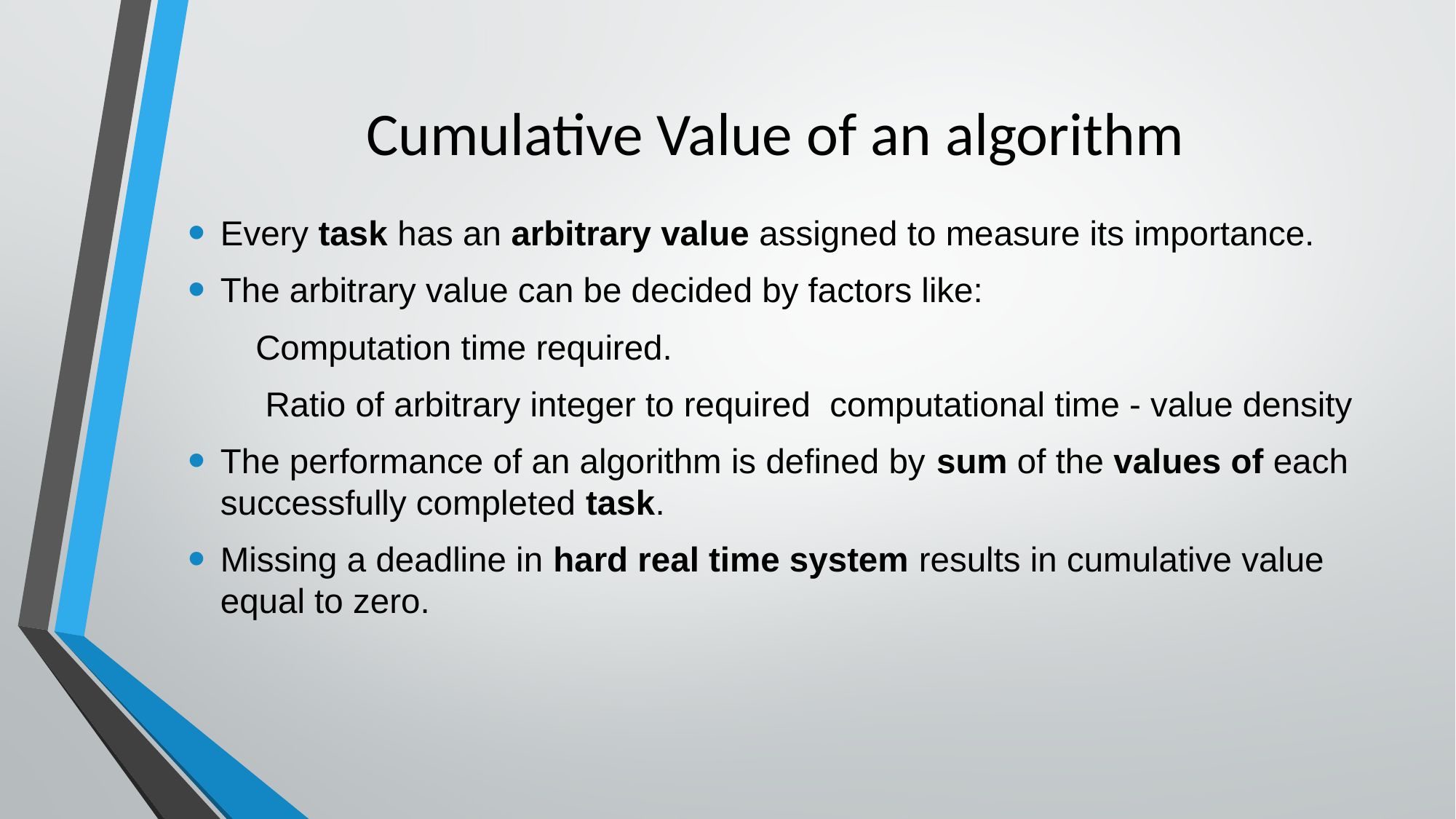

# Cumulative Value of an algorithm
Every task has an arbitrary value assigned to measure its importance.
The arbitrary value can be decided by factors like:
       Computation time required.
        Ratio of arbitrary integer to required  computational time - value density
The performance of an algorithm is defined by sum of the values of each successfully completed task.
Missing a deadline in hard real time system results in cumulative value equal to zero.